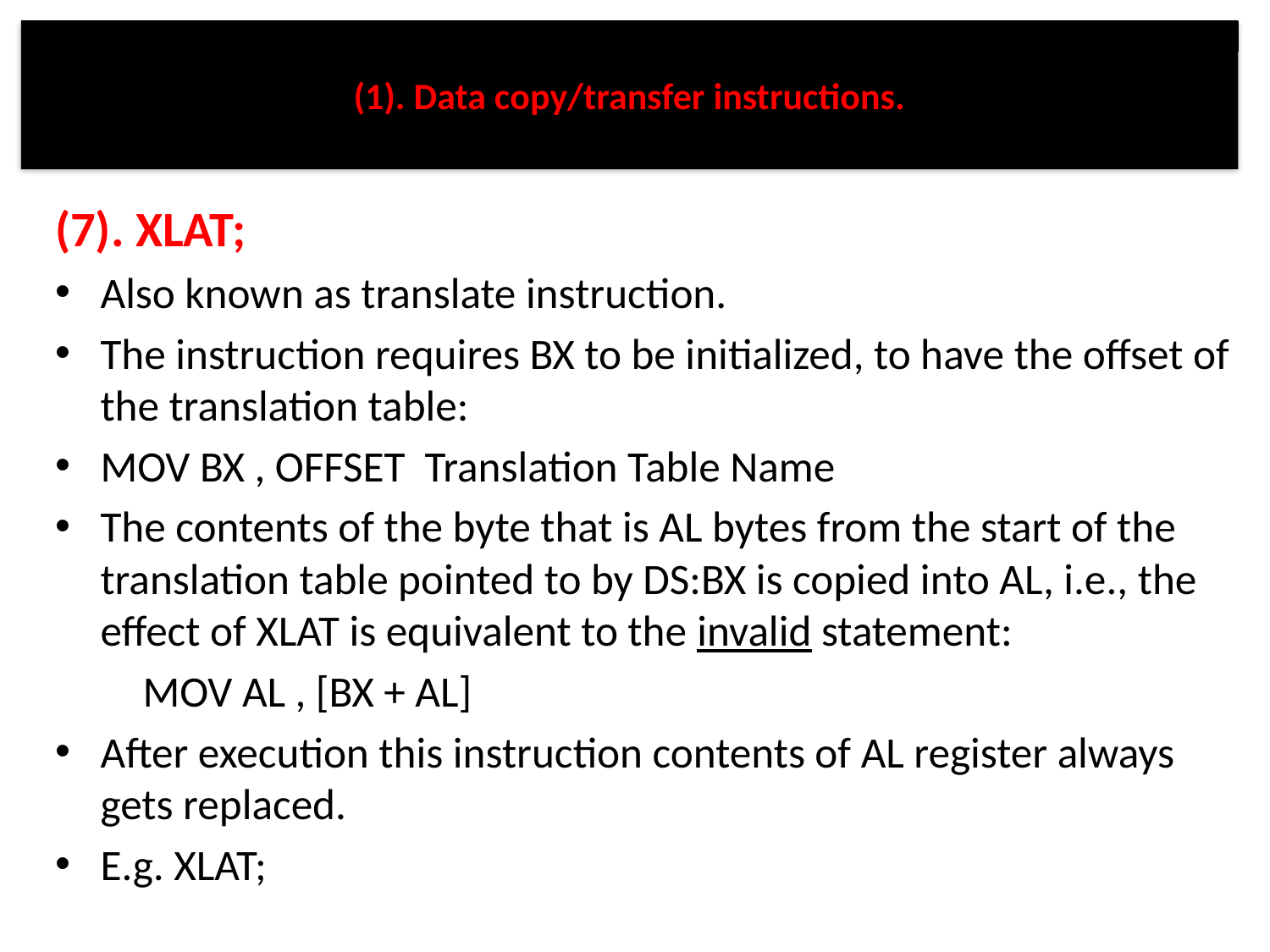

# (1). Data copy/transfer instructions.
(7). XLAT;
Also known as translate instruction.
The instruction requires BX to be initialized, to have the offset of the translation table:
MOV BX , OFFSET  Translation Table Name
The contents of the byte that is AL bytes from the start of the translation table pointed to by DS:BX is copied into AL, i.e., the effect of XLAT is equivalent to the invalid statement:
         MOV AL , [BX + AL]
After execution this instruction contents of AL register always gets replaced.
E.g. XLAT;